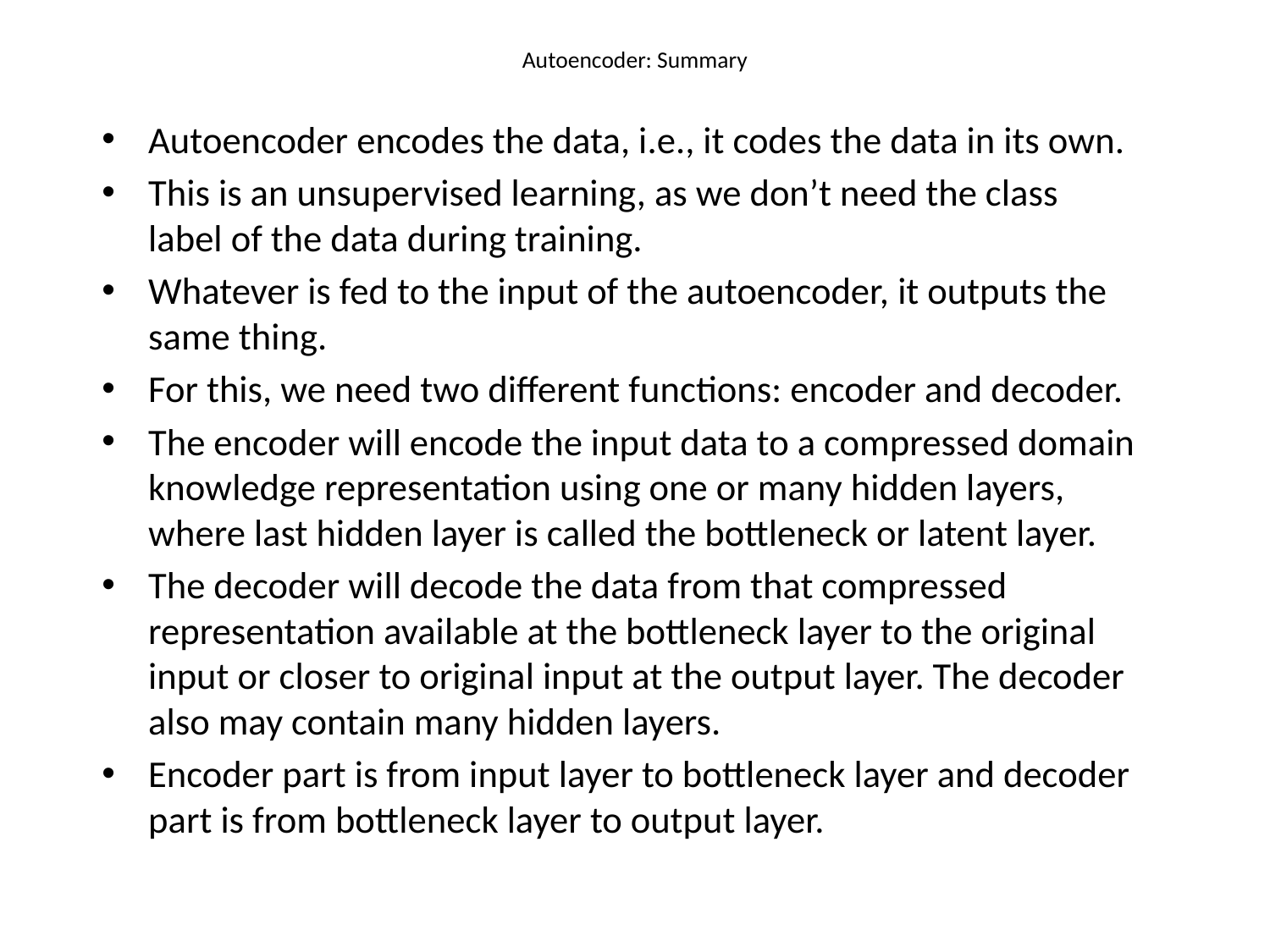

# Autoencoder: Summary
Autoencoder encodes the data, i.e., it codes the data in its own.
This is an unsupervised learning, as we don’t need the class label of the data during training.
Whatever is fed to the input of the autoencoder, it outputs the same thing.
For this, we need two different functions: encoder and decoder.
The encoder will encode the input data to a compressed domain knowledge representation using one or many hidden layers, where last hidden layer is called the bottleneck or latent layer.
The decoder will decode the data from that compressed representation available at the bottleneck layer to the original input or closer to original input at the output layer. The decoder also may contain many hidden layers.
Encoder part is from input layer to bottleneck layer and decoder part is from bottleneck layer to output layer.